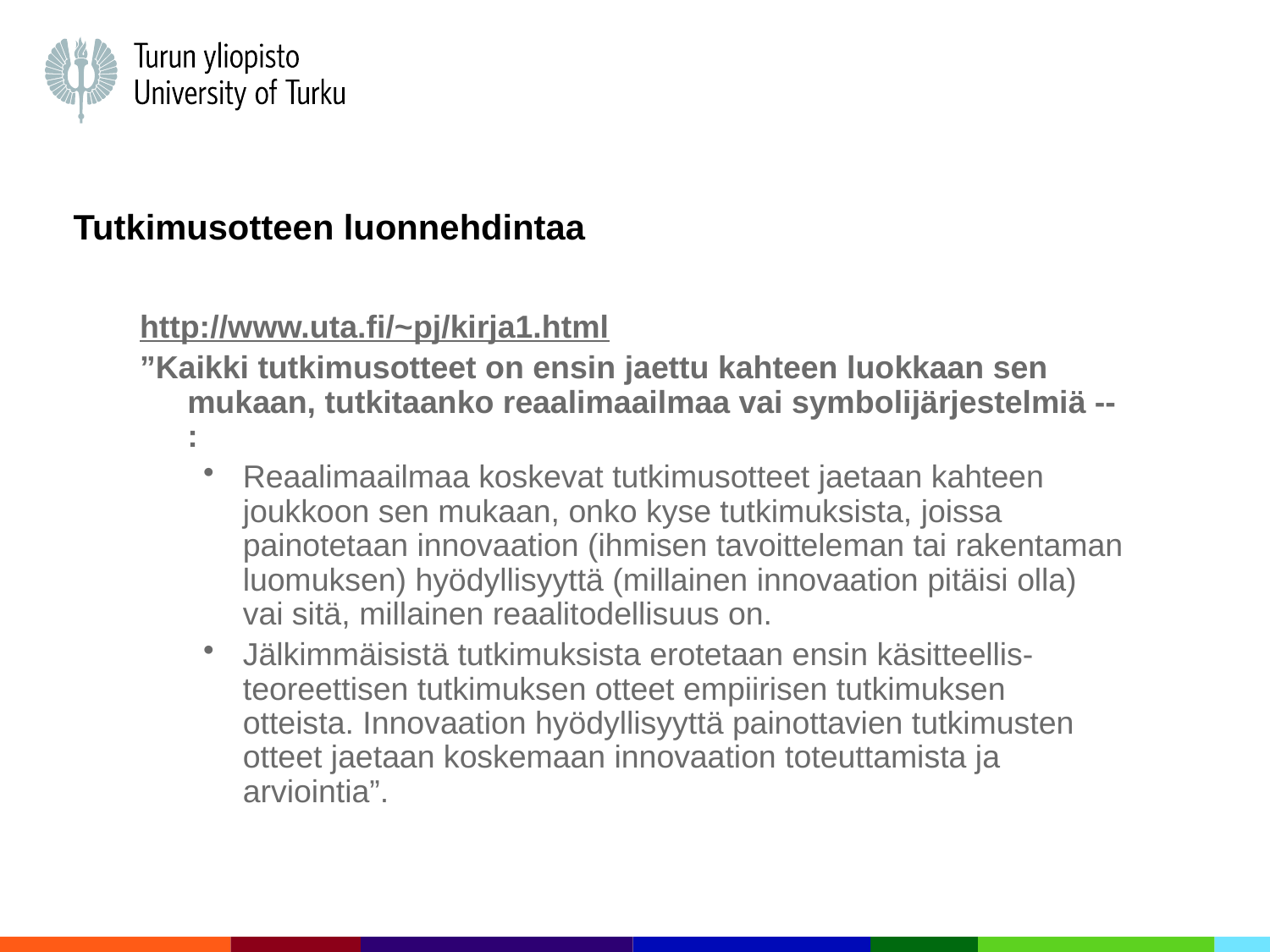

Tutkimusotteen luonnehdintaa
http://www.uta.fi/~pj/kirja1.html
”Kaikki tutkimusotteet on ensin jaettu kahteen luokkaan sen mukaan, tutkitaanko reaalimaailmaa vai symbolijärjestelmiä -- :
Reaalimaailmaa koskevat tutkimusotteet jaetaan kahteen joukkoon sen mukaan, onko kyse tutkimuksista, joissa painotetaan innovaation (ihmisen tavoitteleman tai rakentaman luomuksen) hyödyllisyyttä (millainen innovaation pitäisi olla) vai sitä, millainen reaalitodellisuus on.
Jälkimmäisistä tutkimuksista erotetaan ensin käsitteellis-teoreettisen tutkimuksen otteet empiirisen tutkimuksen otteista. Innovaation hyödyllisyyttä painottavien tutkimusten otteet jaetaan koskemaan innovaation toteuttamista ja arviointia”.